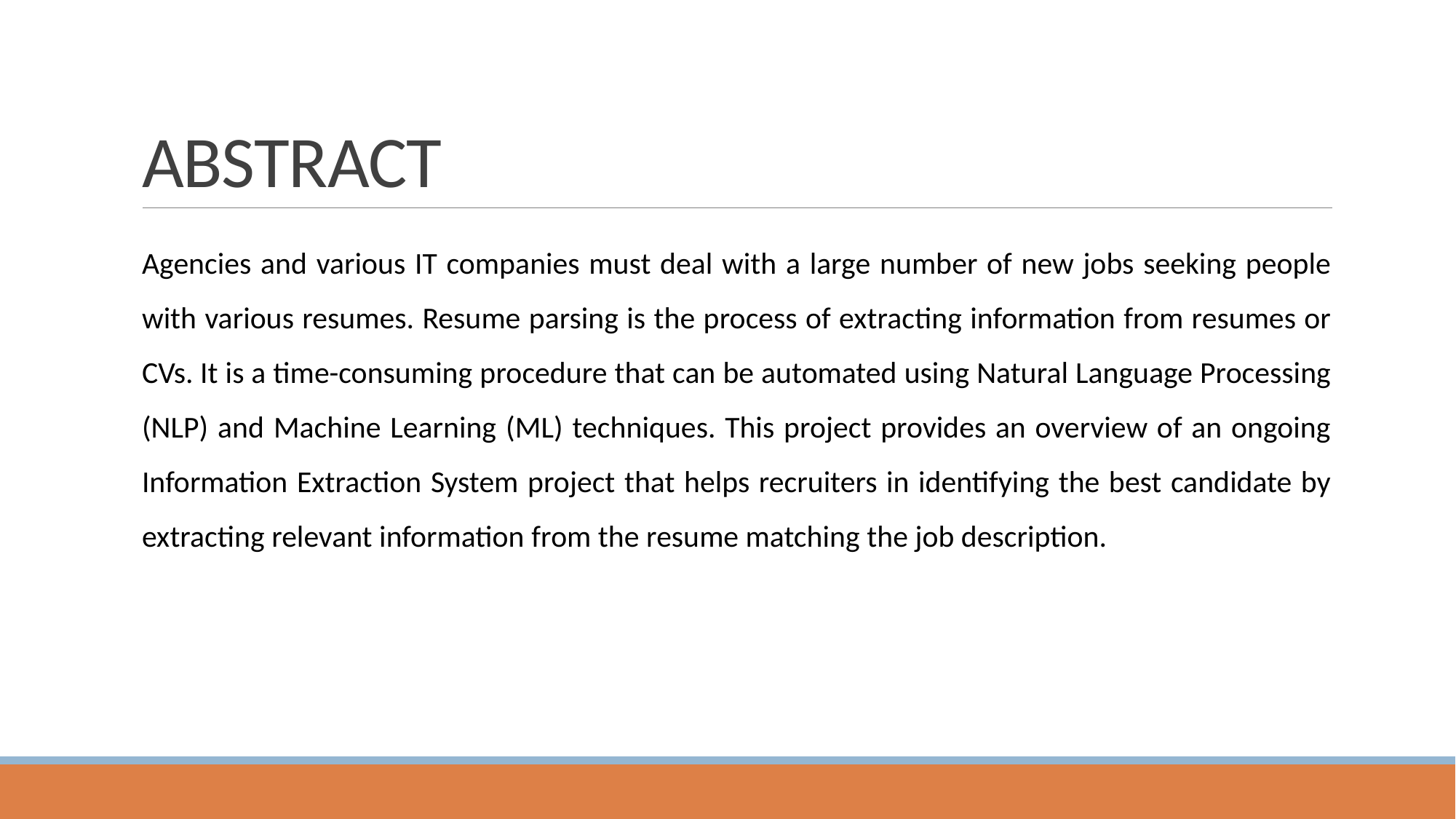

# ABSTRACT
Agencies and various IT companies must deal with a large number of new jobs seeking people with various resumes. Resume parsing is the process of extracting information from resumes or CVs. It is a time-consuming procedure that can be automated using Natural Language Processing (NLP) and Machine Learning (ML) techniques. This project provides an overview of an ongoing Information Extraction System project that helps recruiters in identifying the best candidate by extracting relevant information from the resume matching the job description.